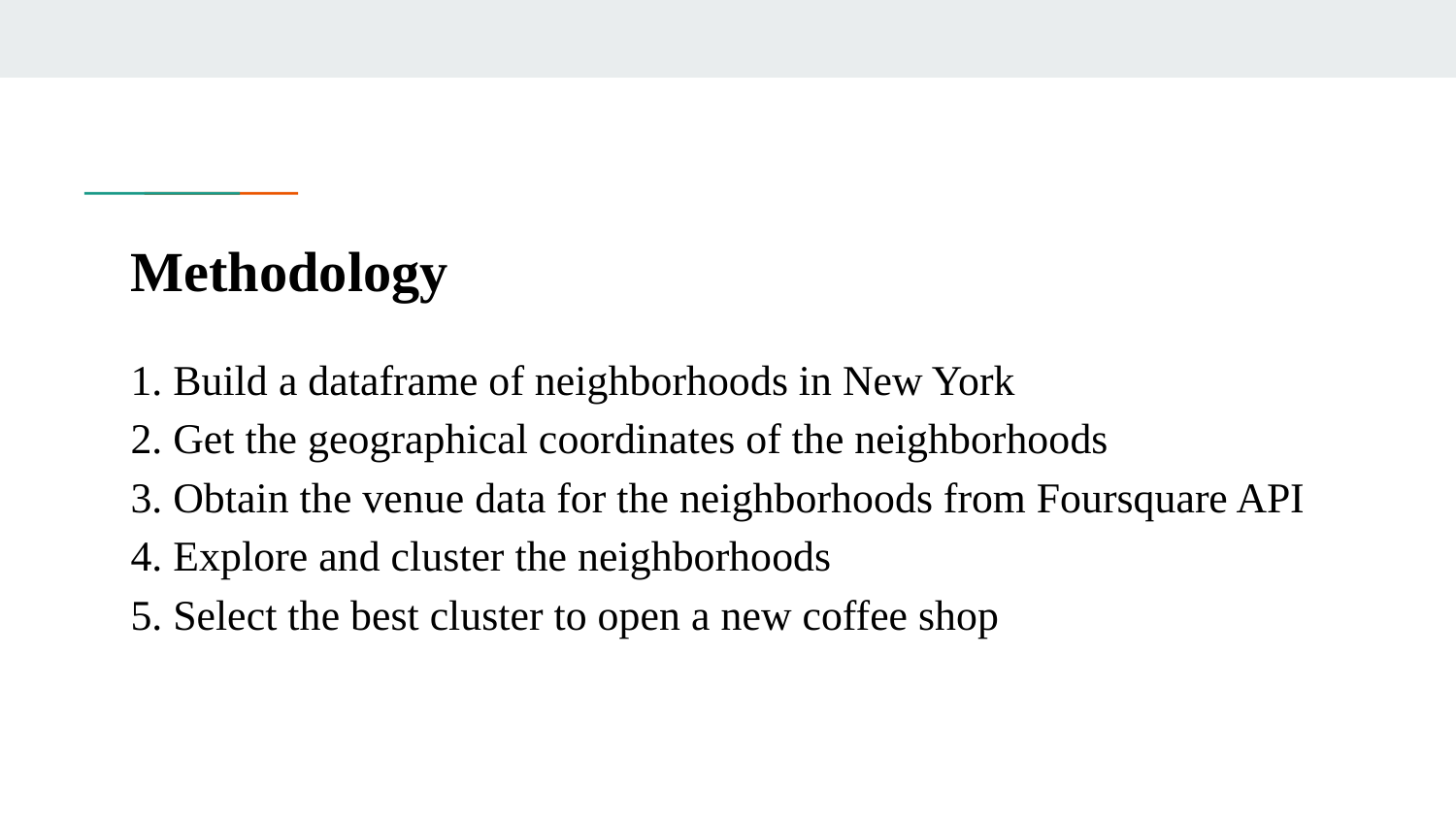

# Methodology
1. Build a dataframe of neighborhoods in New York
2. Get the geographical coordinates of the neighborhoods
3. Obtain the venue data for the neighborhoods from Foursquare API
4. Explore and cluster the neighborhoods
5. Select the best cluster to open a new coffee shop